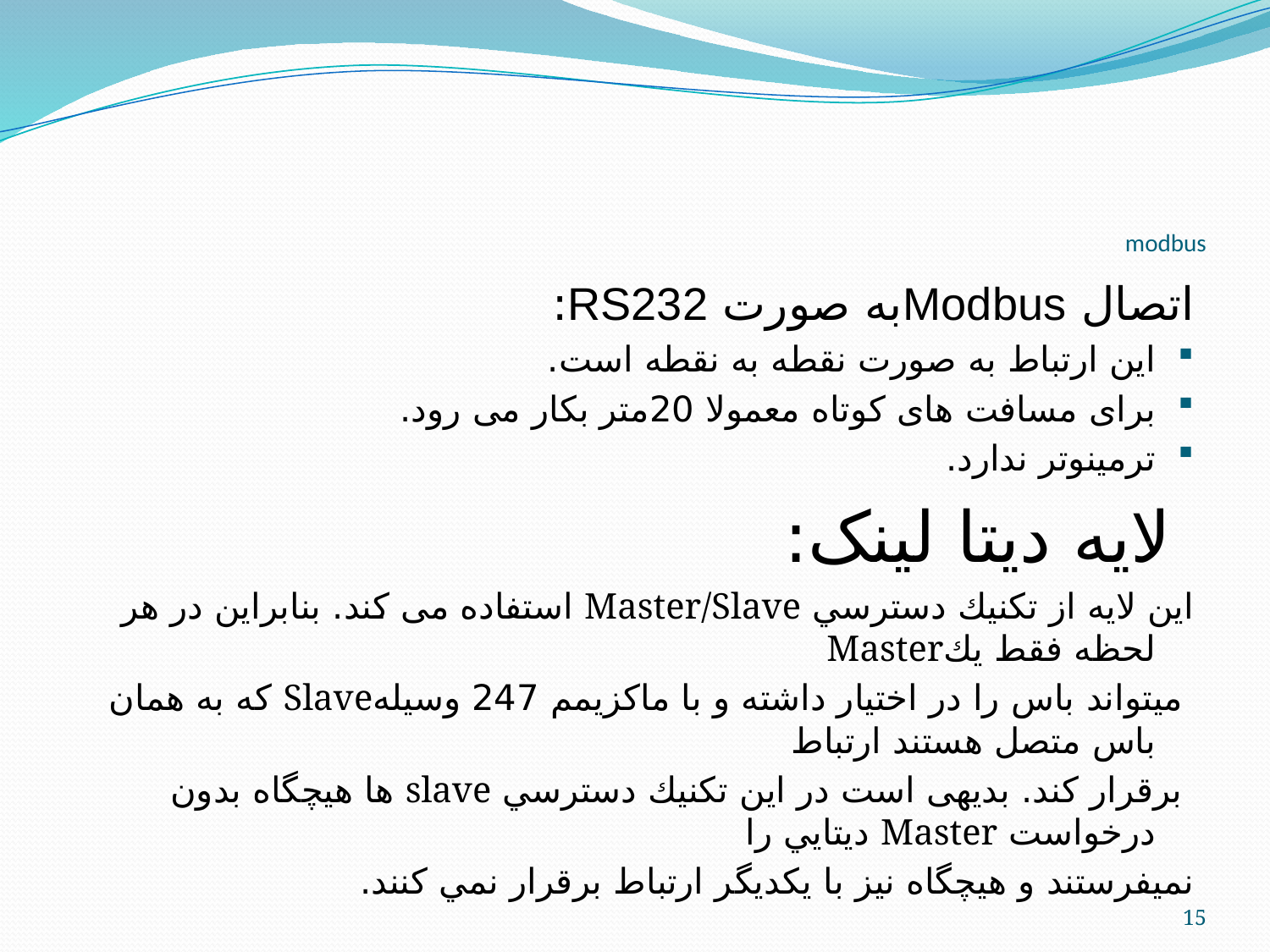

# modbus
اتصال Modbusبه صورت RS232:
این ارتباط به صورت نقطه به نقطه است.
برای مسافت های کوتاه معمولا 20متر بکار می رود.
ترمینوتر ندارد.
 لایه دیتا لینک:
اين لايه از تكنيك دسترسي Master/Slave استفاده می کند. بنابراين در هر لحظه فقط يكMaster
 ميتواند باس را در اختيار داشته و با ماكزيمم 247 وسيلهSlave كه به همان باس متصل هستند ارتباط
 برقرار كند. بديهی است در اين تكنيك دسترسي slave ها هيچگاه بدون درخواست Master ديتايي را
نميفرستند و هيچگاه نيز با يكديگر ارتباط برقرار نمي كنند.
15